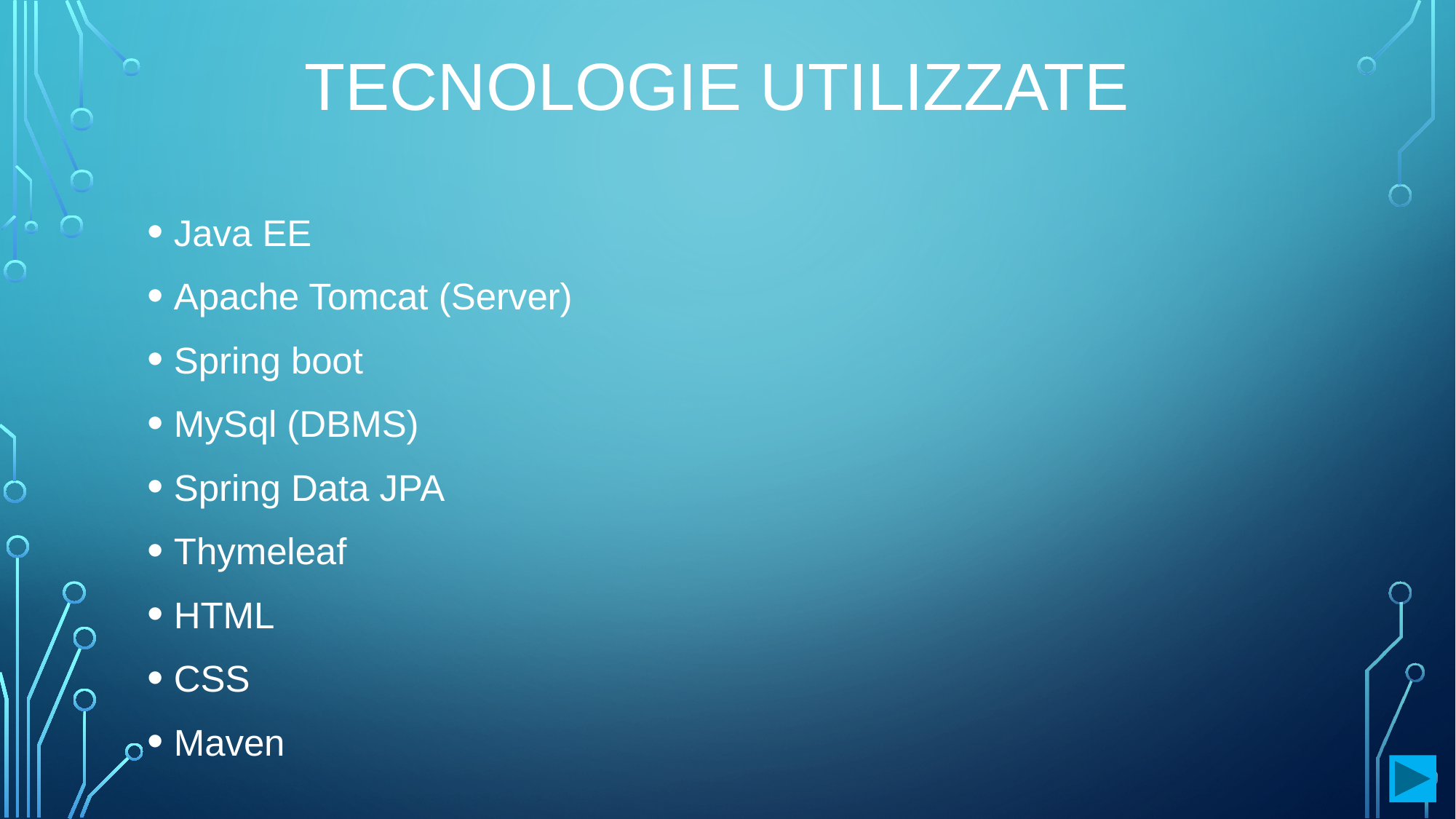

# Tecnologie utilizzate
Java EE
Apache Tomcat (Server)
Spring boot
MySql (DBMS)
Spring Data JPA
Thymeleaf
HTML
CSS
Maven